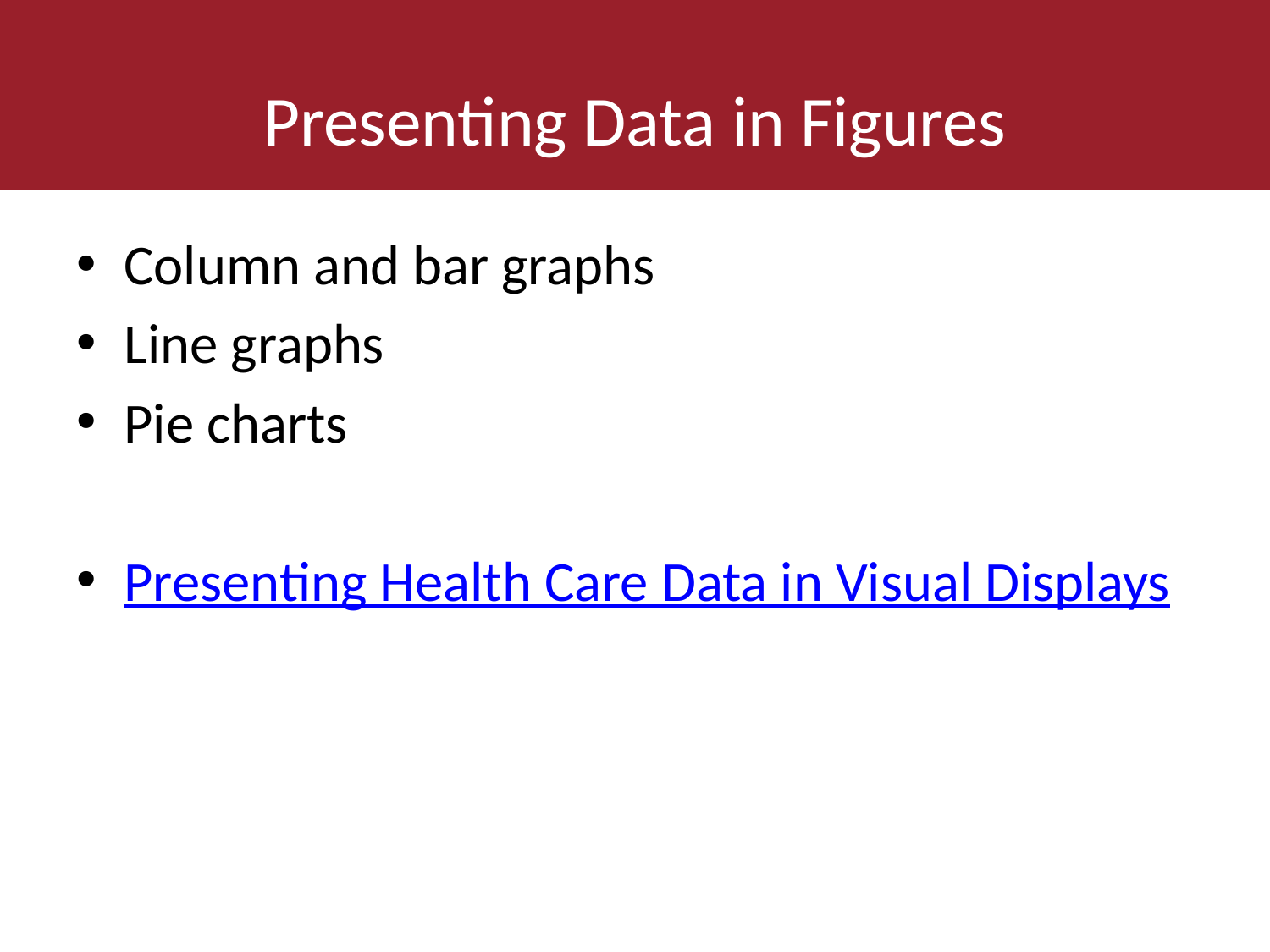

# Presenting Data in Figures
Column and bar graphs
Line graphs
Pie charts

Presenting Health Care Data in Visual Displays